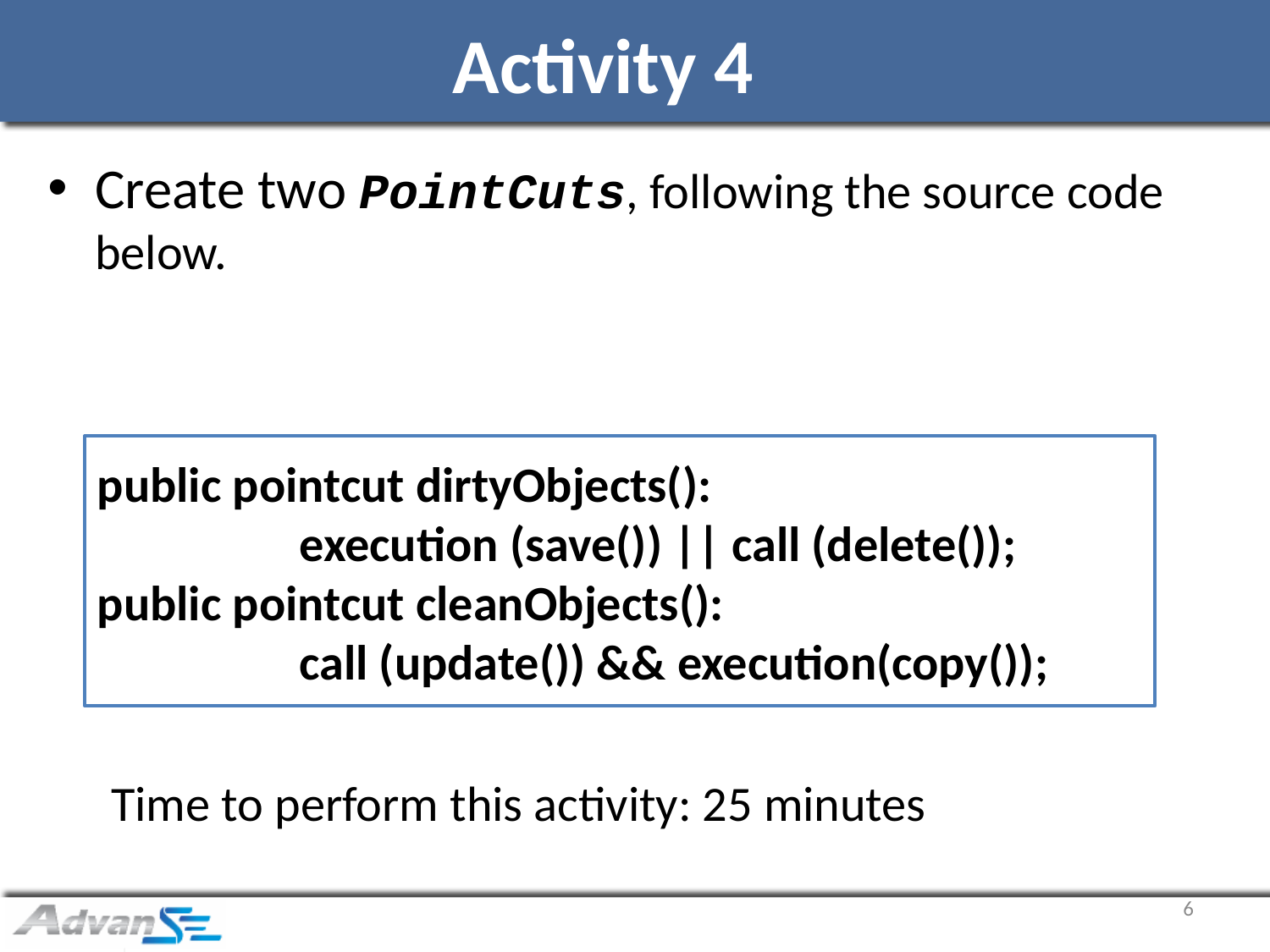

# Activity 4
Create two PointCuts, following the source code below.

Time to perform this activity: 25 minutes

public pointcut dirtyObjects():
                  execution (save()) || call (delete());
public pointcut cleanObjects():
                  call (update()) && execution(copy());
6